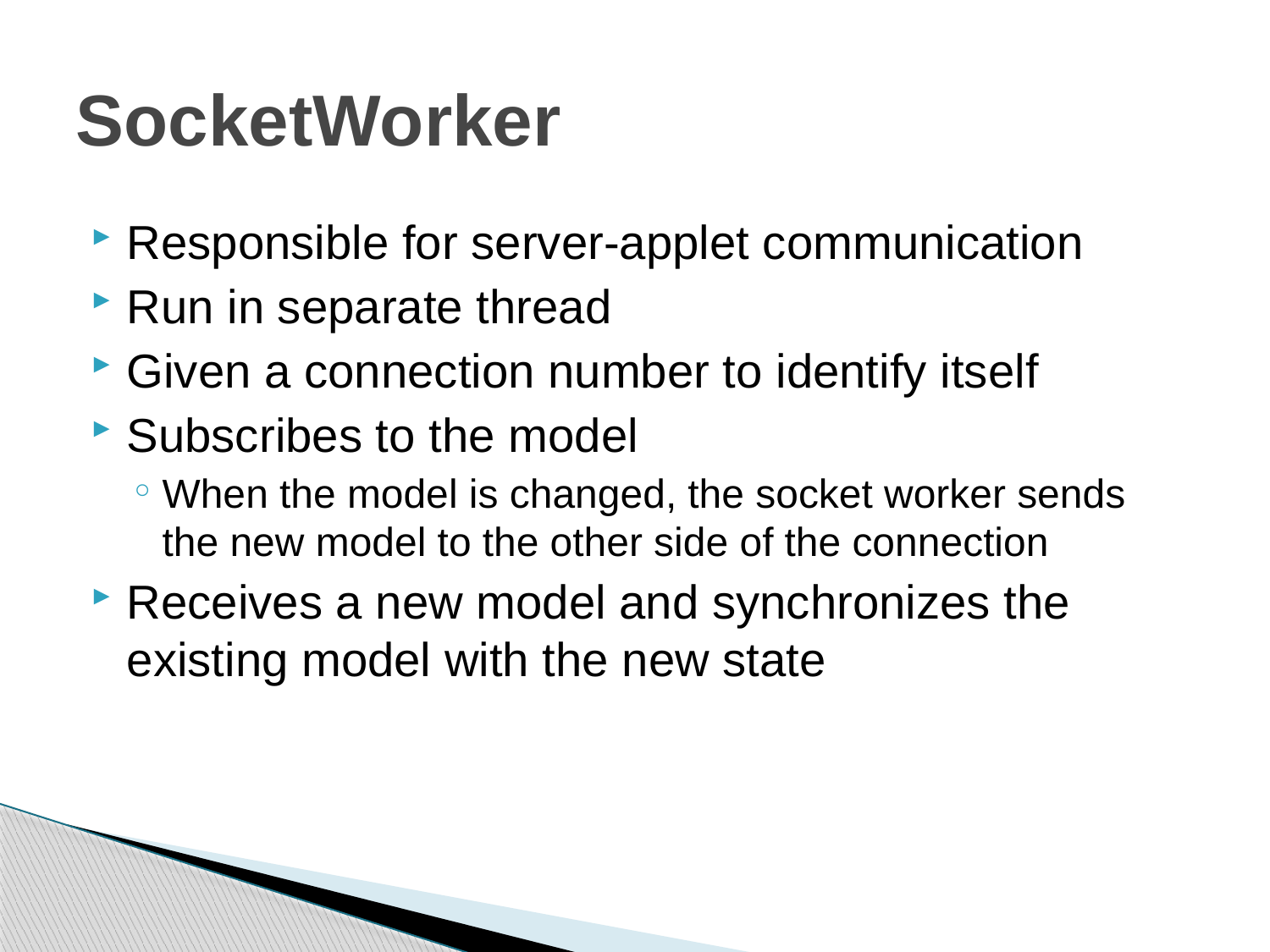

# SocketWorker
Responsible for server-applet communication
Run in separate thread
Given a connection number to identify itself
Subscribes to the model
When the model is changed, the socket worker sends the new model to the other side of the connection
Receives a new model and synchronizes the existing model with the new state